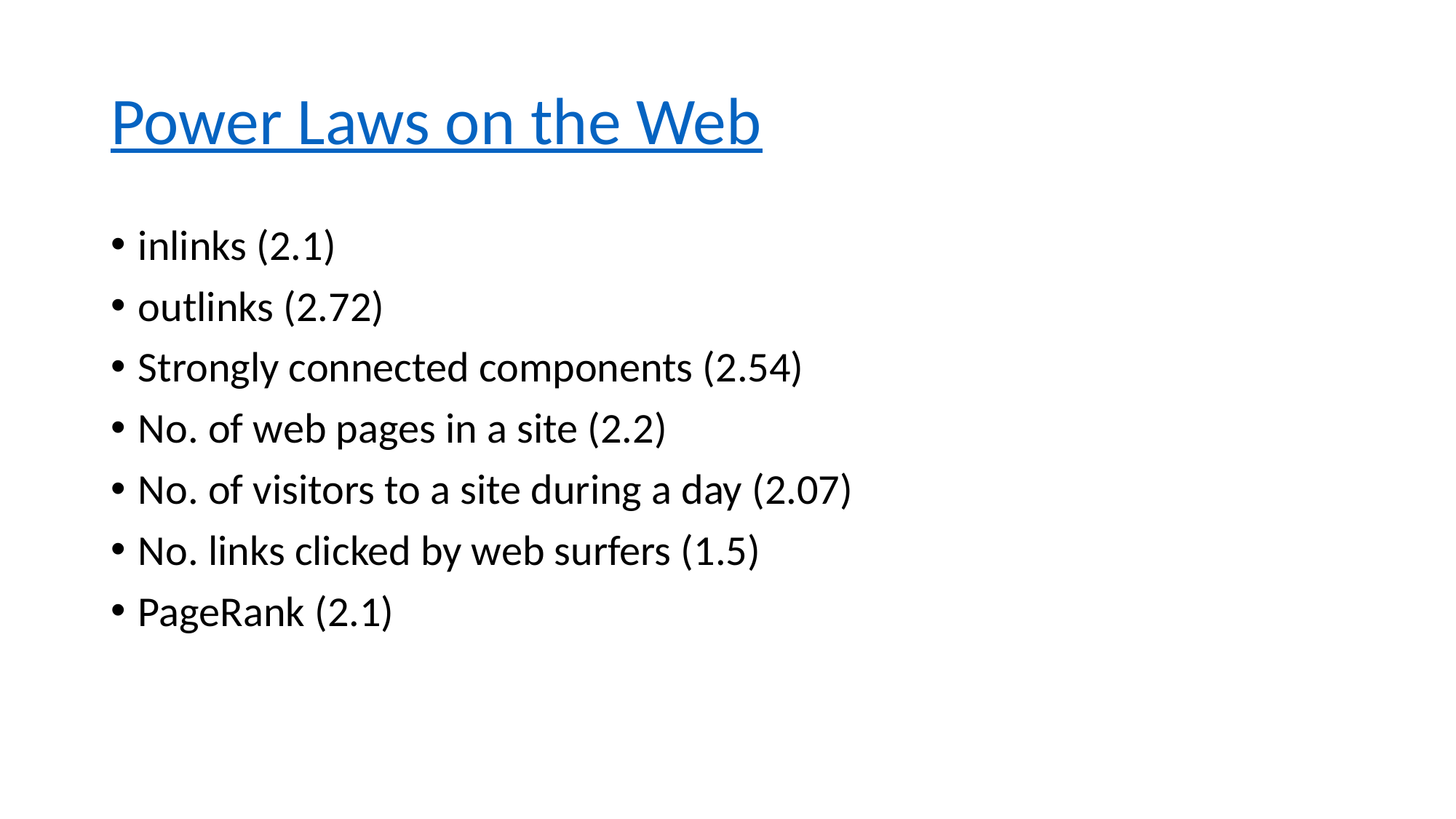

# Power Laws on the Web
inlinks (2.1)
outlinks (2.72)
Strongly connected components (2.54)
No. of web pages in a site (2.2)
No. of visitors to a site during a day (2.07)
No. links clicked by web surfers (1.5)
PageRank (2.1)